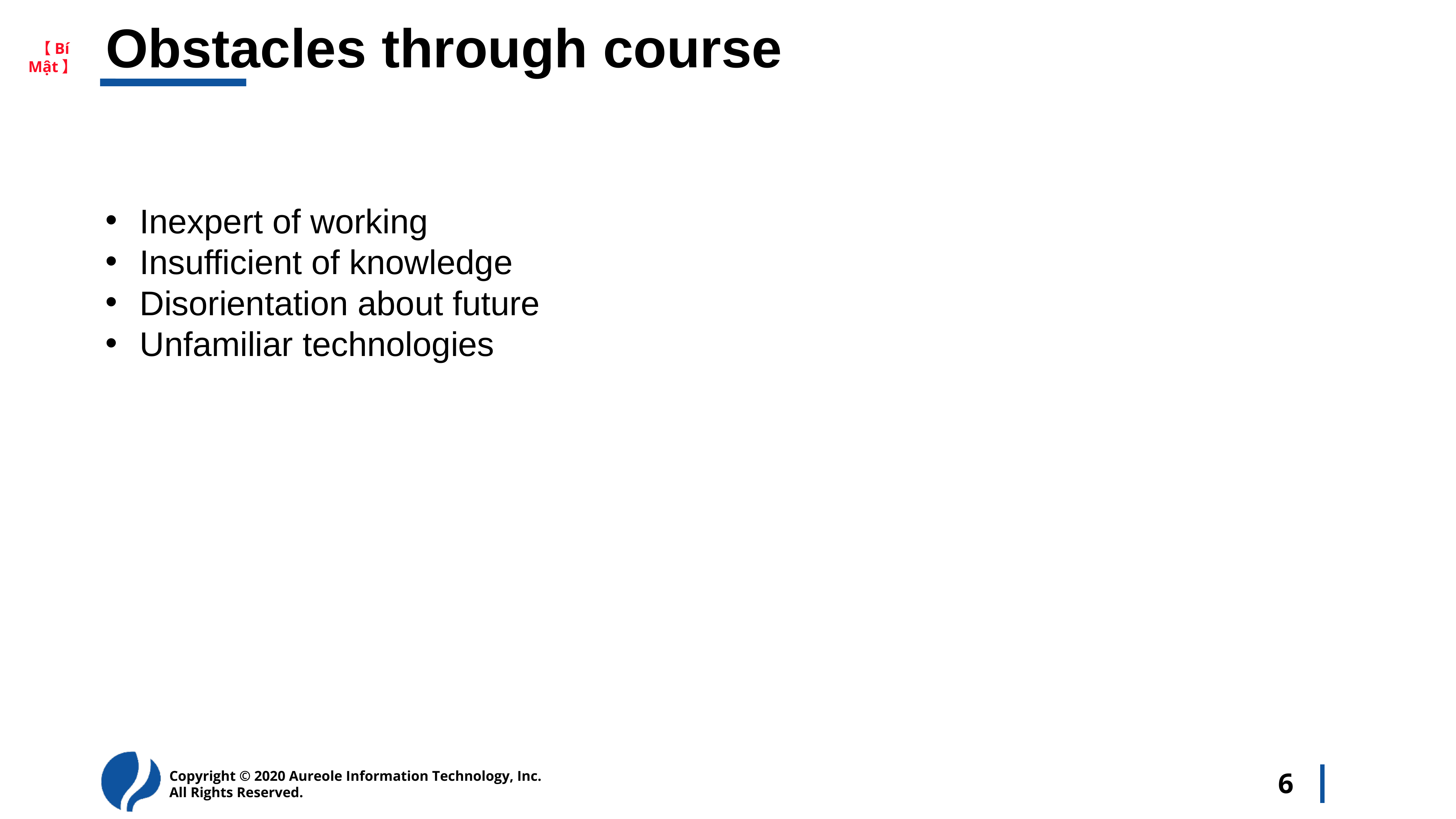

# Obstacles through course
Inexpert of working
Insufficient of knowledge
Disorientation about future
Unfamiliar technologies